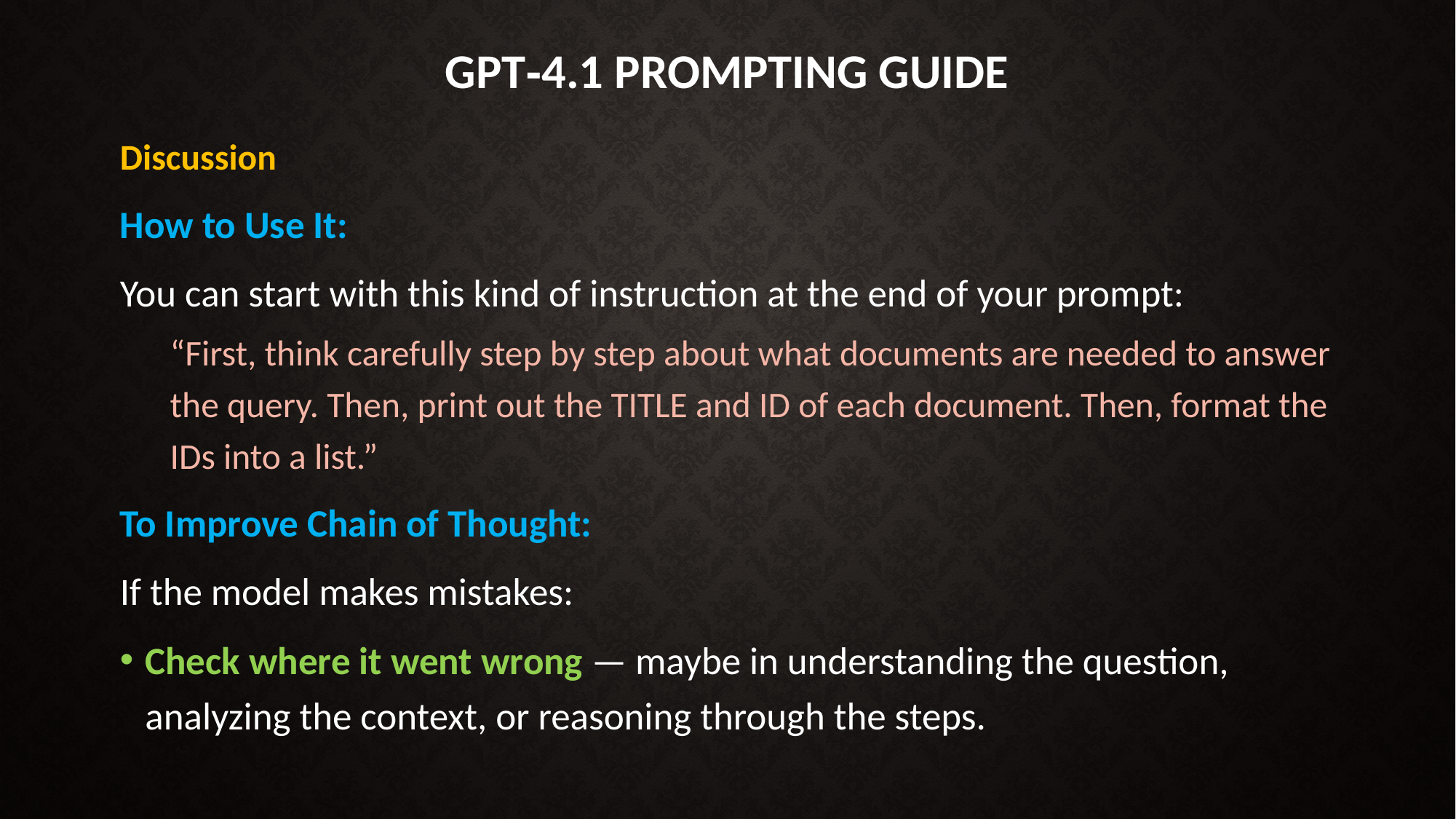

# GPT‑4.1 Prompting Guide
Discussion
How to Use It:
You can start with this kind of instruction at the end of your prompt:
“First, think carefully step by step about what documents are needed to answer the query. Then, print out the TITLE and ID of each document. Then, format the IDs into a list.”
To Improve Chain of Thought:
If the model makes mistakes:
Check where it went wrong — maybe in understanding the question, analyzing the context, or reasoning through the steps.